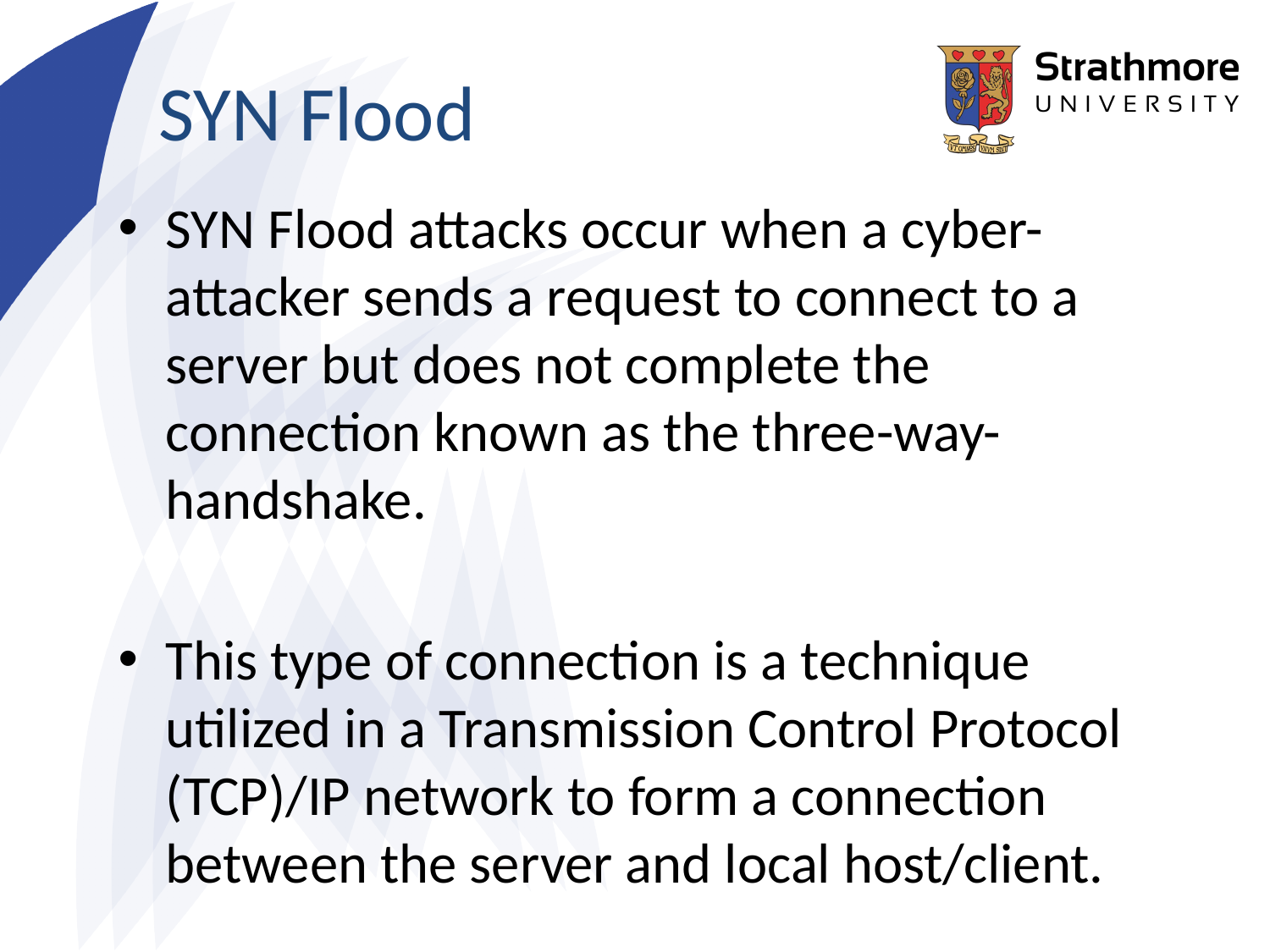

# SYN Flood
SYN Flood attacks occur when a cyber-attacker sends a request to connect to a server but does not complete the connection known as the three-way-handshake.

This type of connection is a technique utilized in a Transmission Control Protocol (TCP)/IP network to form a connection between the server and local host/client.